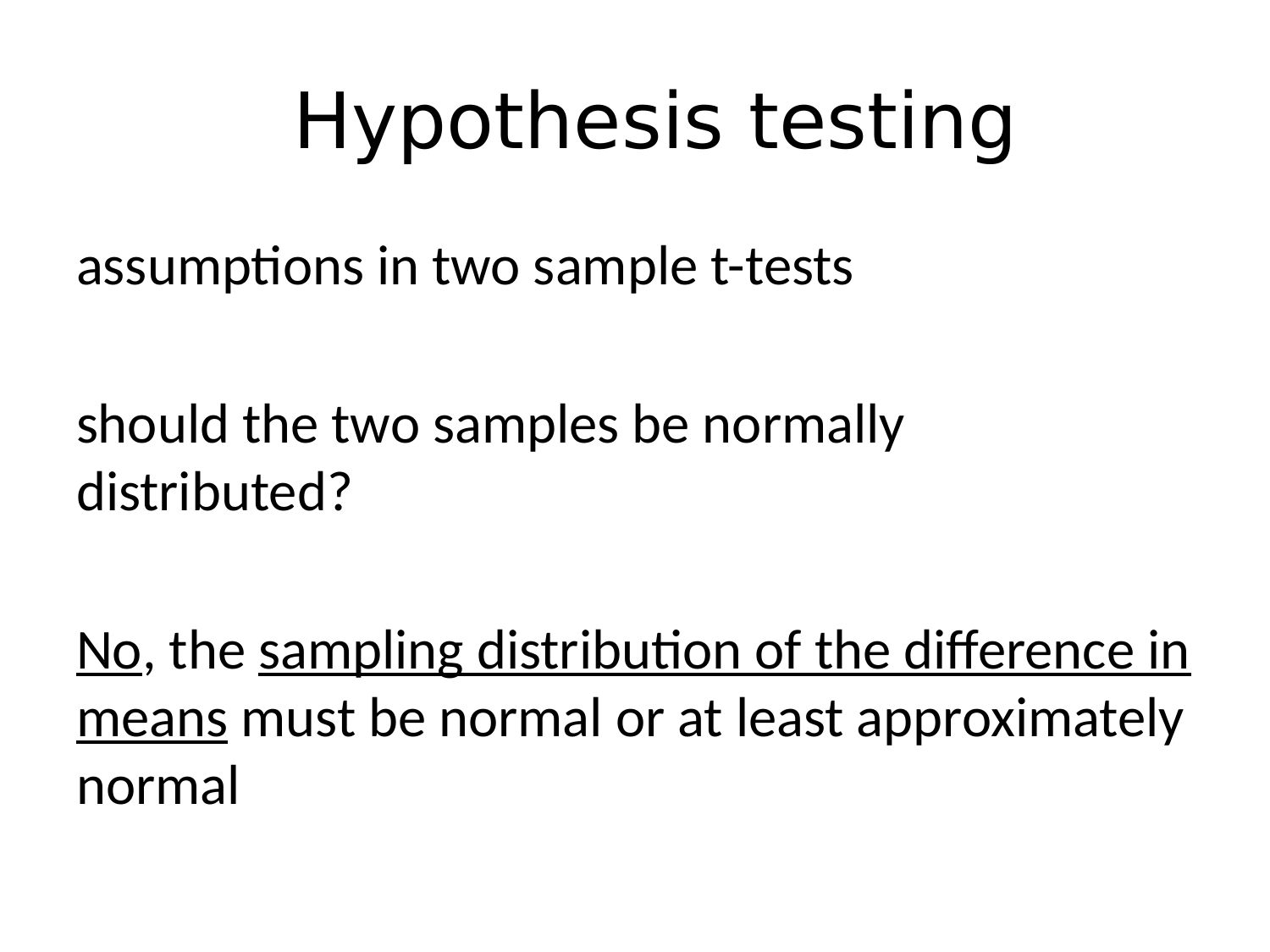

# Hypothesis testing
assumptions in two sample t-tests

should the two samples be normally distributed?

No, the sampling distribution of the difference in means must be normal or at least approximately normal